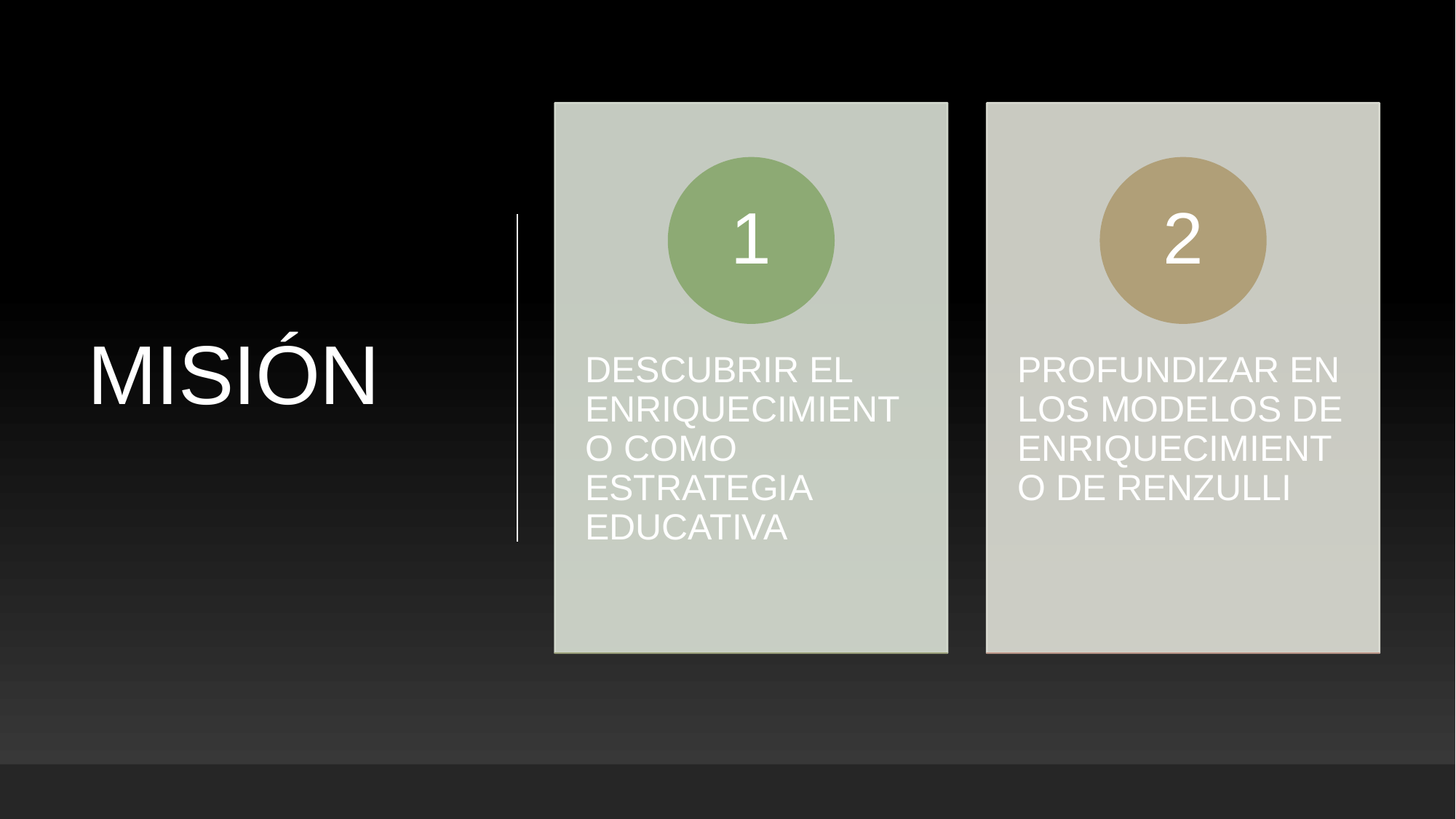

# MISIÓN
DESCUBRIR EL ENRIQUECIMIENTO COMO ESTRATEGIA EDUCATIVA
1
PROFUNDIZAR EN LOS MODELOS DE ENRIQUECIMIENTO DE RENZULLI
2